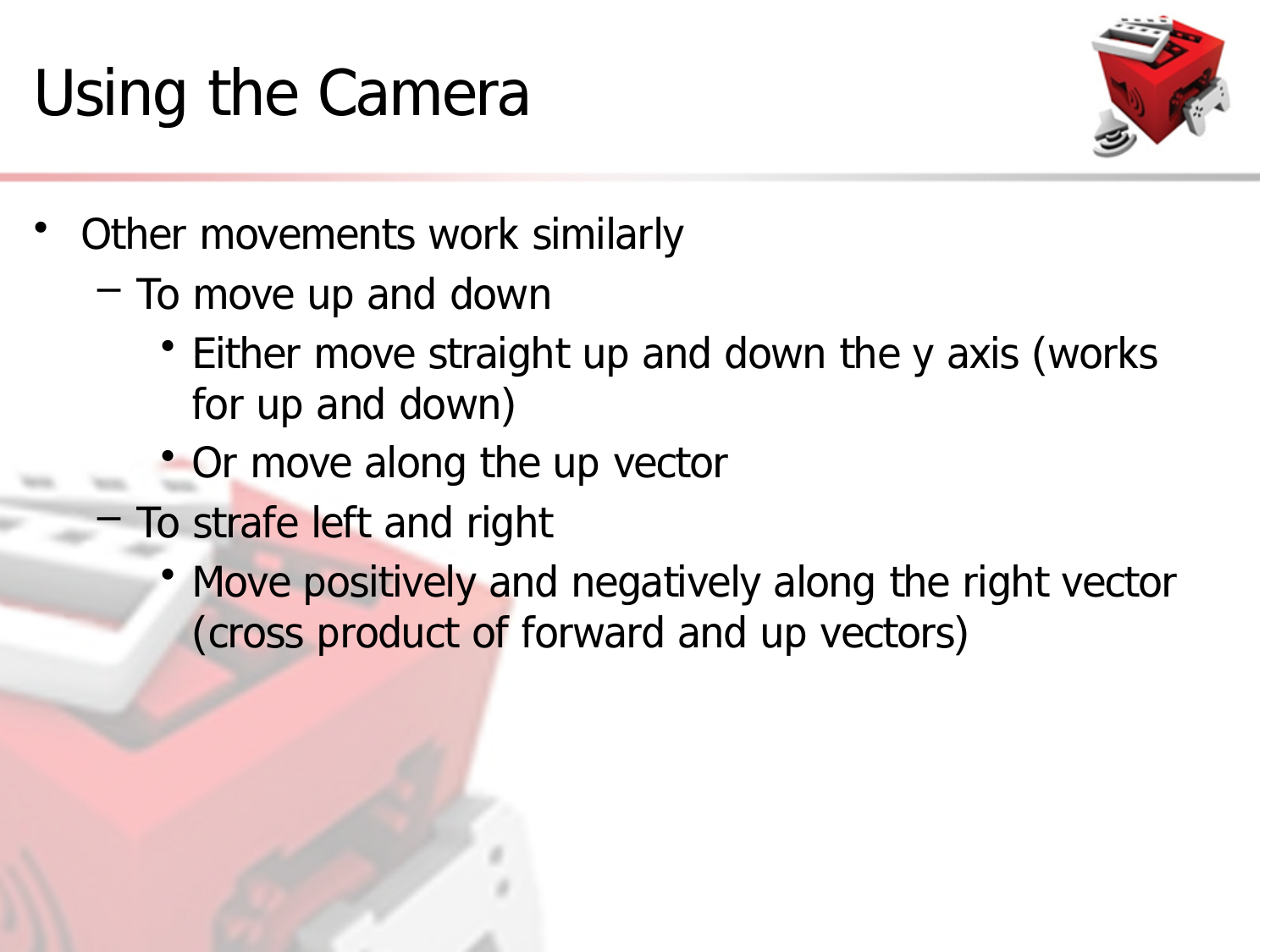

# Using the Camera
Other movements work similarly
To move up and down
Either move straight up and down the y axis (works for up and down)
Or move along the up vector
To strafe left and right
Move positively and negatively along the right vector (cross product of forward and up vectors)